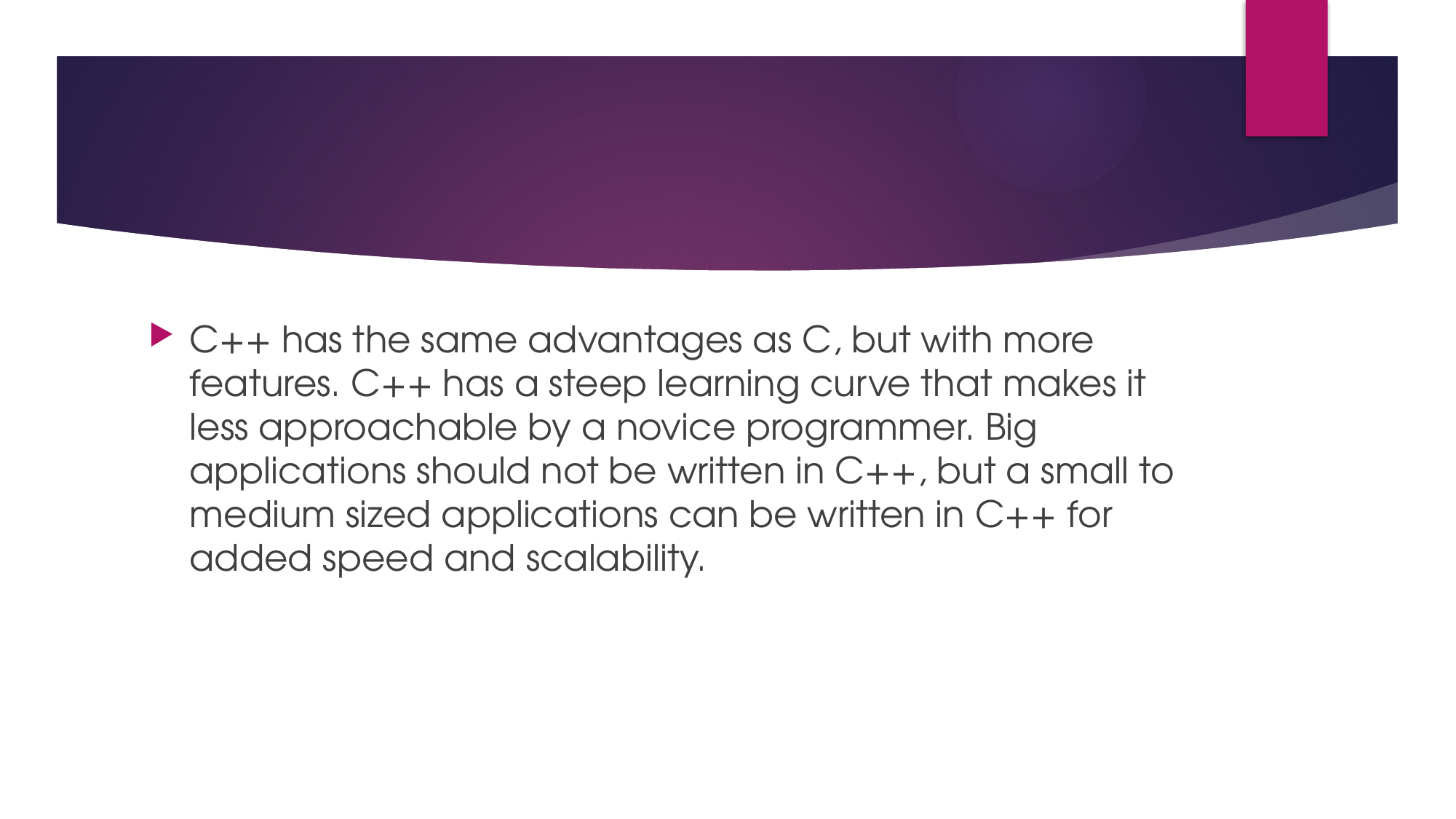

C++ has the same advantages as C, but with more features. C++ has a steep learning curve that makes it less approachable by a novice programmer. Big applications should not be written in C++, but a small to medium sized applications can be written in C++ for added speed and scalability.